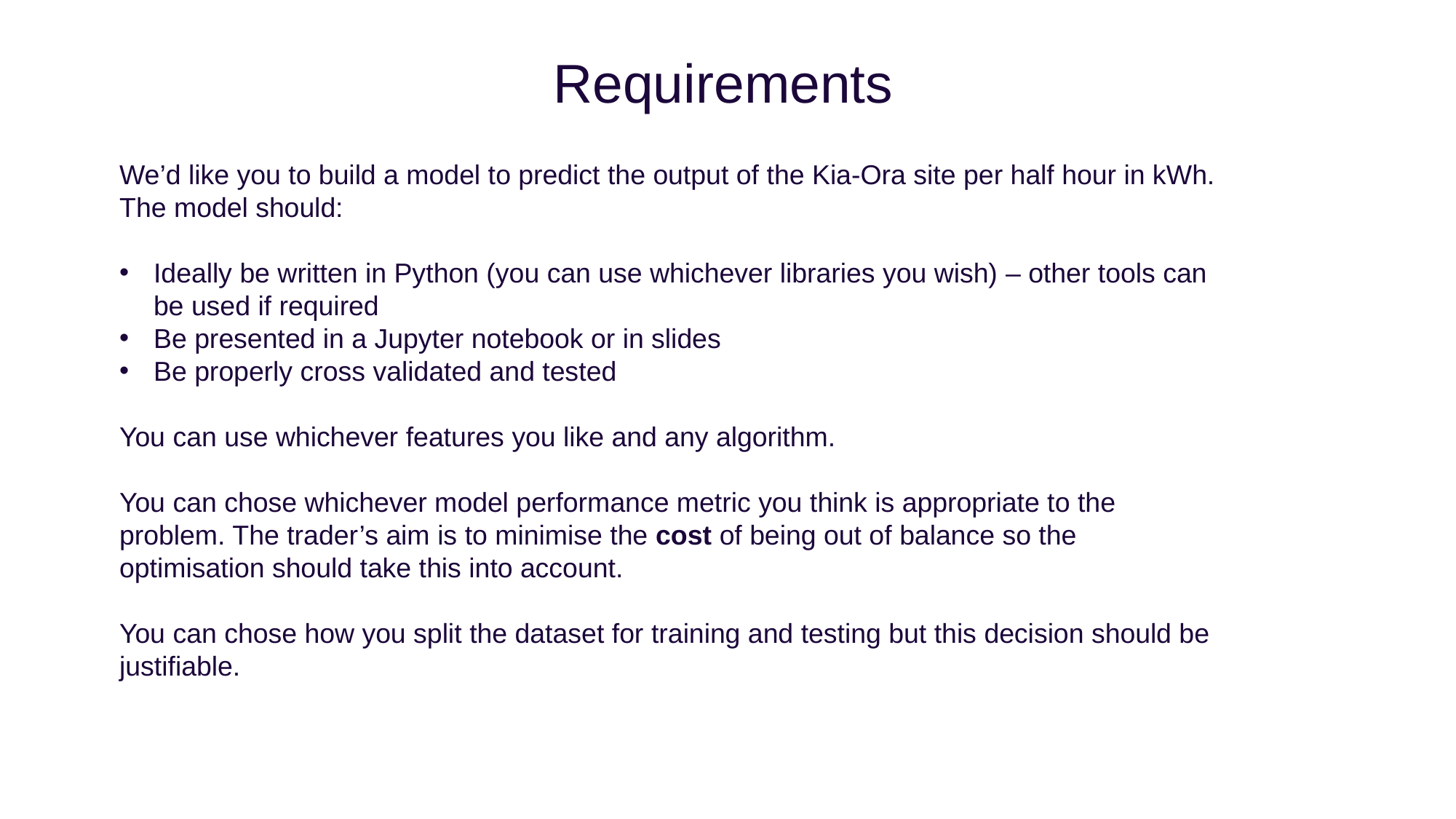

Requirements
We’d like you to build a model to predict the output of the Kia-Ora site per half hour in kWh. The model should:

Ideally be written in Python (you can use whichever libraries you wish) – other tools can be used if required
Be presented in a Jupyter notebook or in slides
Be properly cross validated and tested

You can use whichever features you like and any algorithm.

You can chose whichever model performance metric you think is appropriate to the problem. The trader’s aim is to minimise the cost of being out of balance so the optimisation should take this into account.

You can chose how you split the dataset for training and testing but this decision should be justifiable.